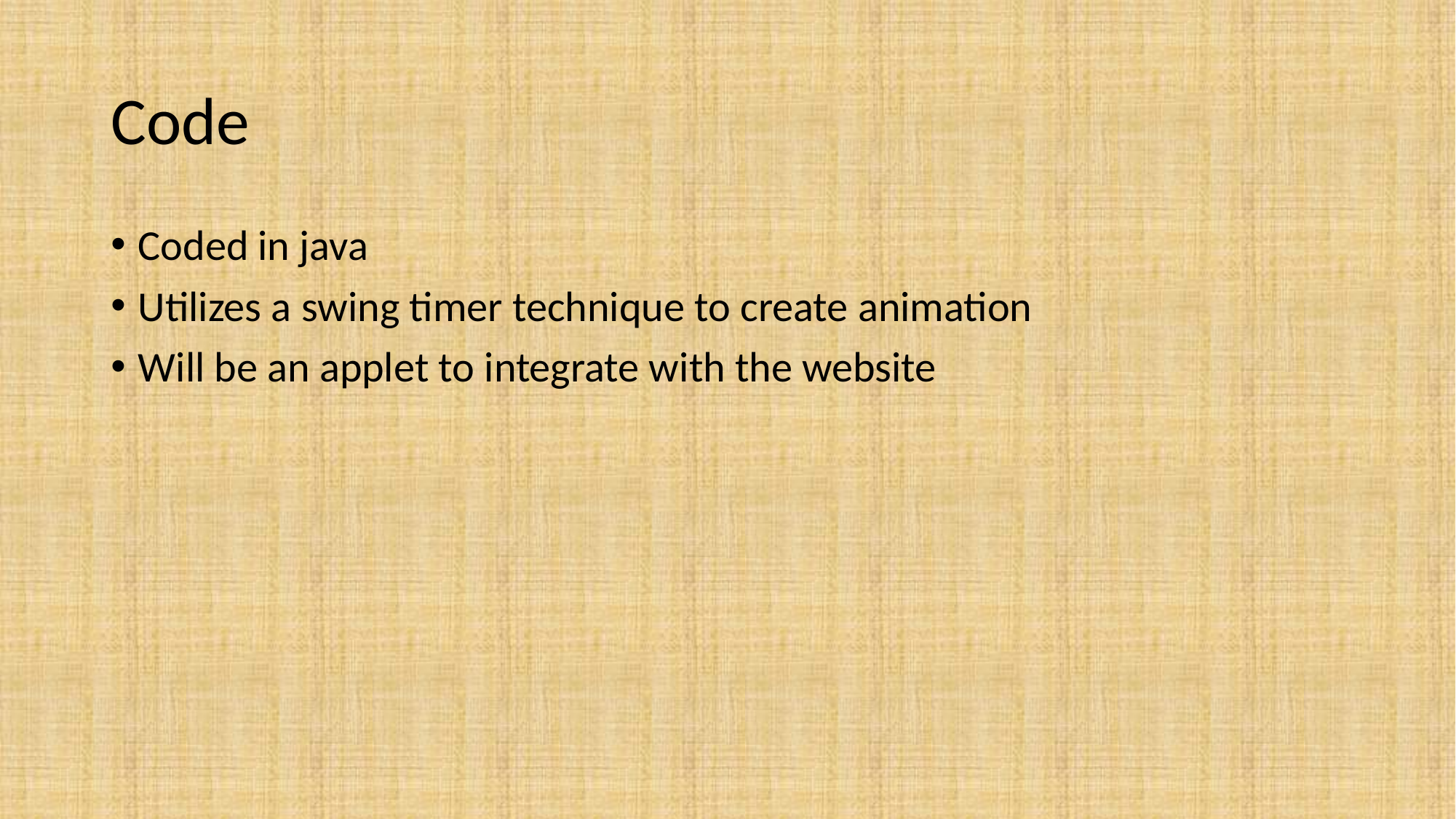

# Code
Coded in java
Utilizes a swing timer technique to create animation
Will be an applet to integrate with the website